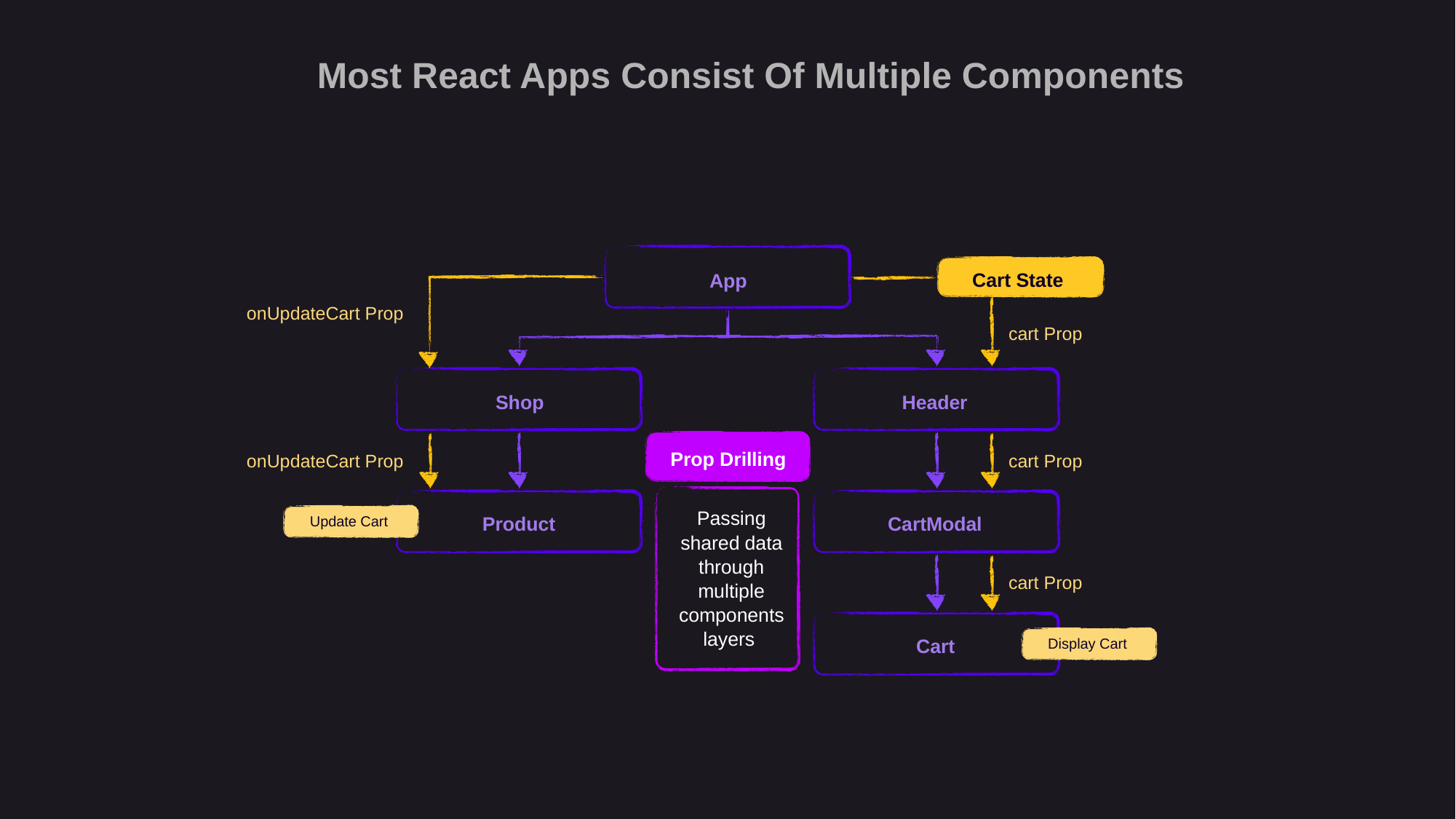

Most React Apps Consist Of Multiple Components

Cart State
App
onUpdateCart Prop
cart Prop
Shop
Header
Prop Drilling
onUpdateCart Prop
cart Prop
Passing shared data through multiple components layers
Product
CartModal
Update Cart
cart Prop
Cart
Display Cart